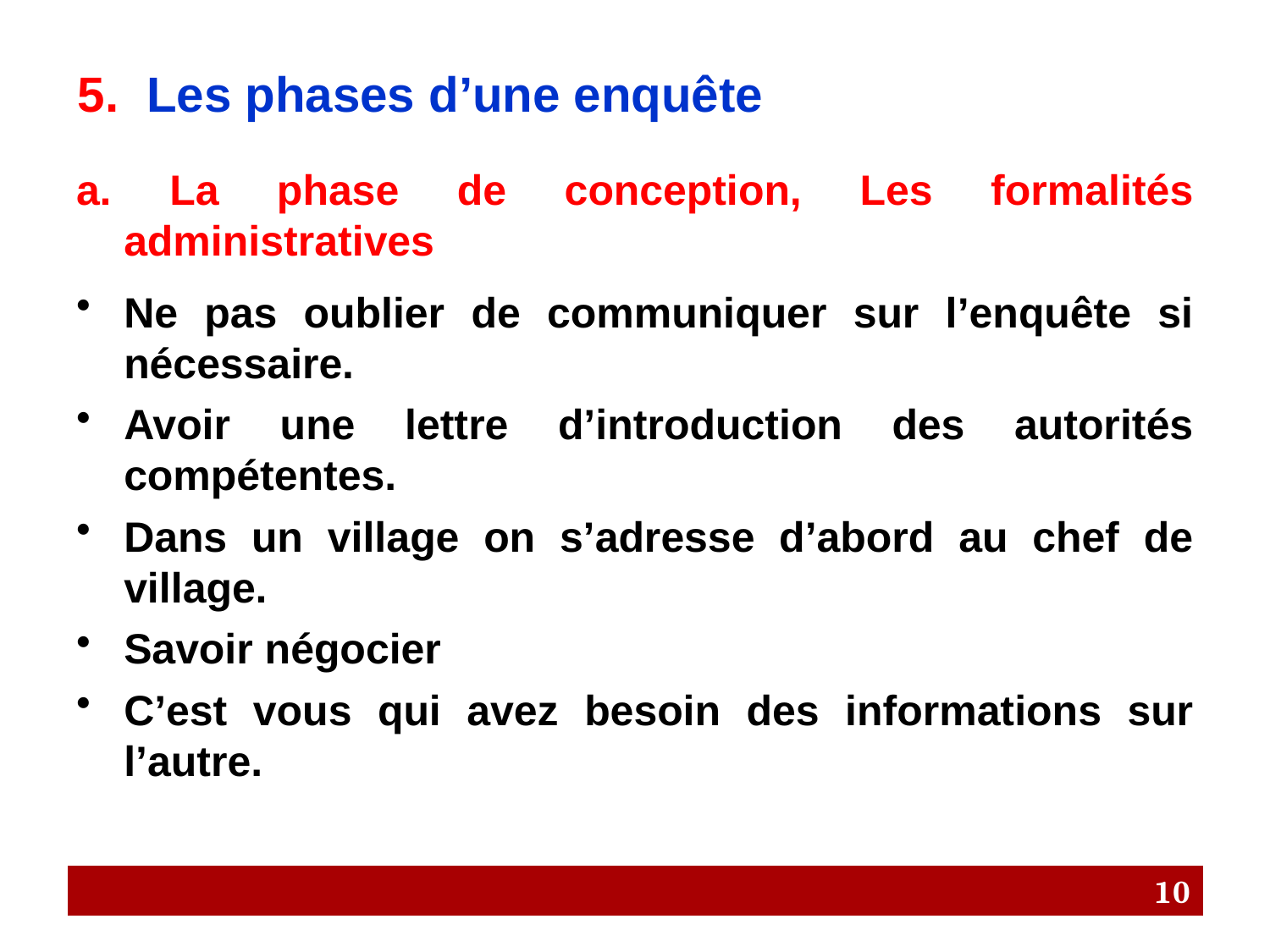

# 5.  Les phases d’une enquête
a. La phase de conception, Les formalités administratives
Ne pas oublier de communiquer sur l’enquête si nécessaire.
Avoir une lettre d’introduction des autorités compétentes.
Dans un village on s’adresse d’abord au chef de village.
Savoir négocier
C’est vous qui avez besoin des informations sur l’autre.